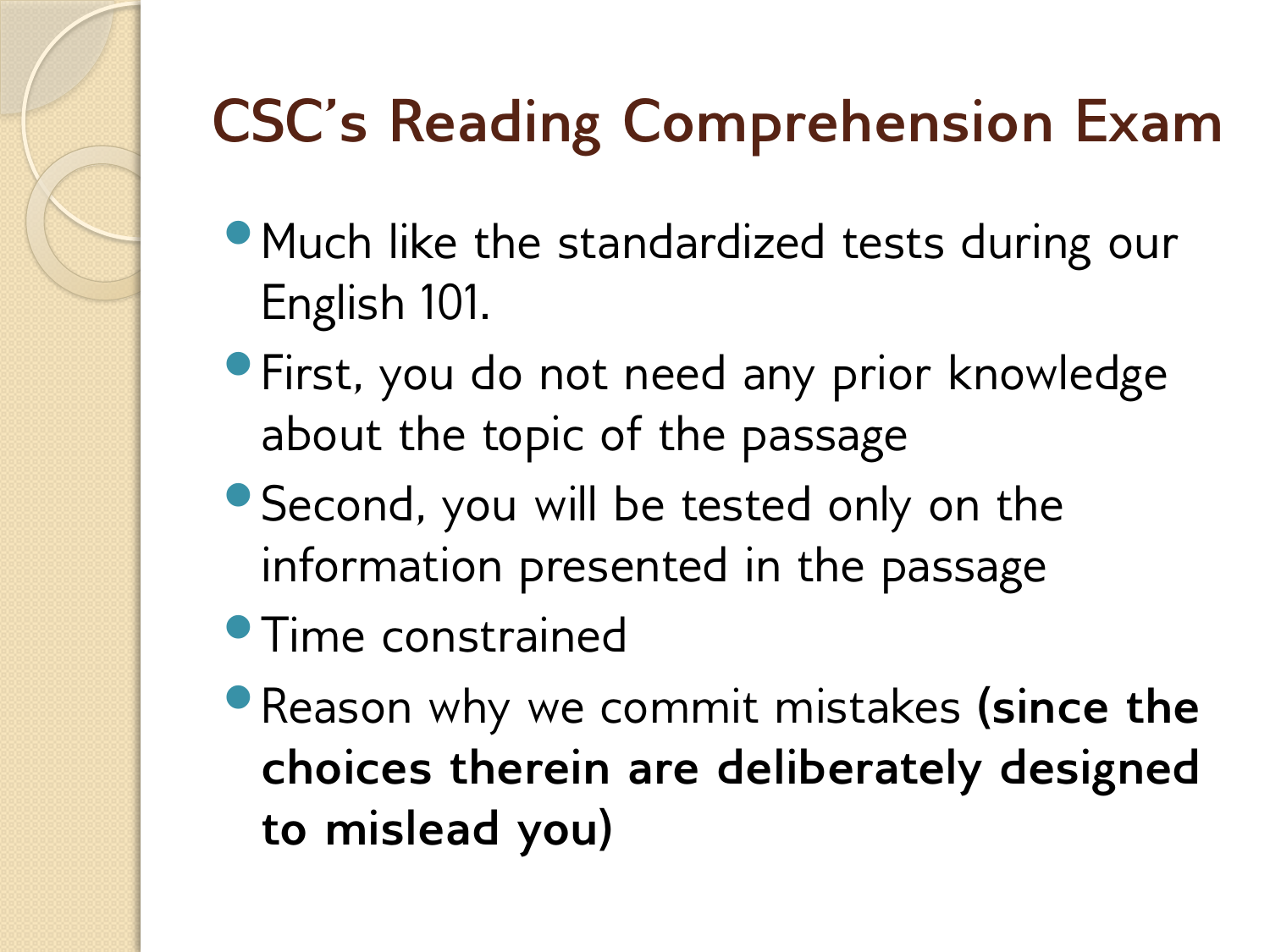

# CSC’s Reading Comprehension Exam
Much like the standardized tests during our English 101.
First, you do not need any prior knowledge about the topic of the passage
Second, you will be tested only on the information presented in the passage
Time constrained
Reason why we commit mistakes (since the choices therein are deliberately designed to mislead you)